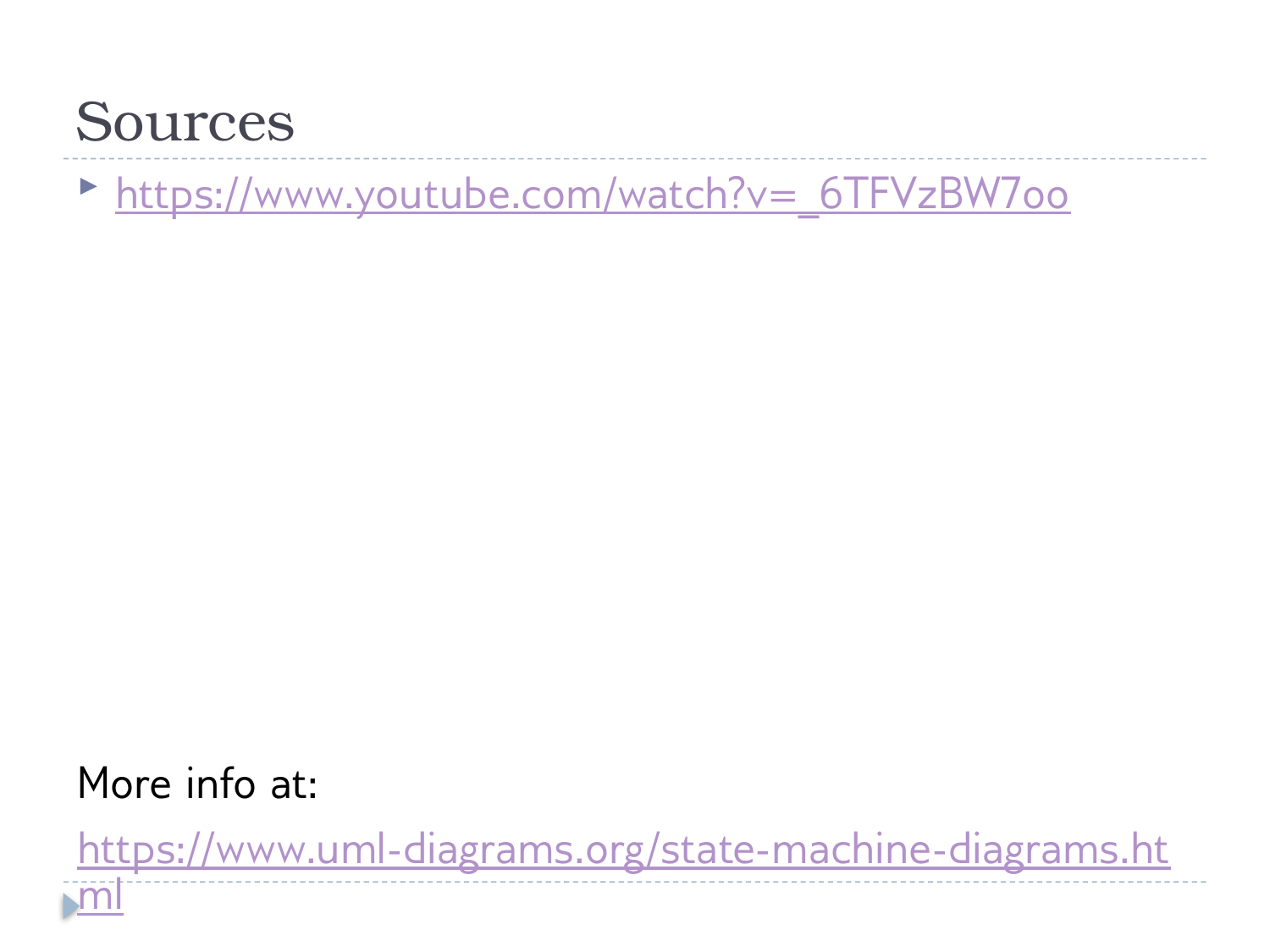

# Sources
https://www.youtube.com/watch?v=_6TFVzBW7oo

More info at:
https://www.uml-diagrams.org/state-machine-diagrams.html